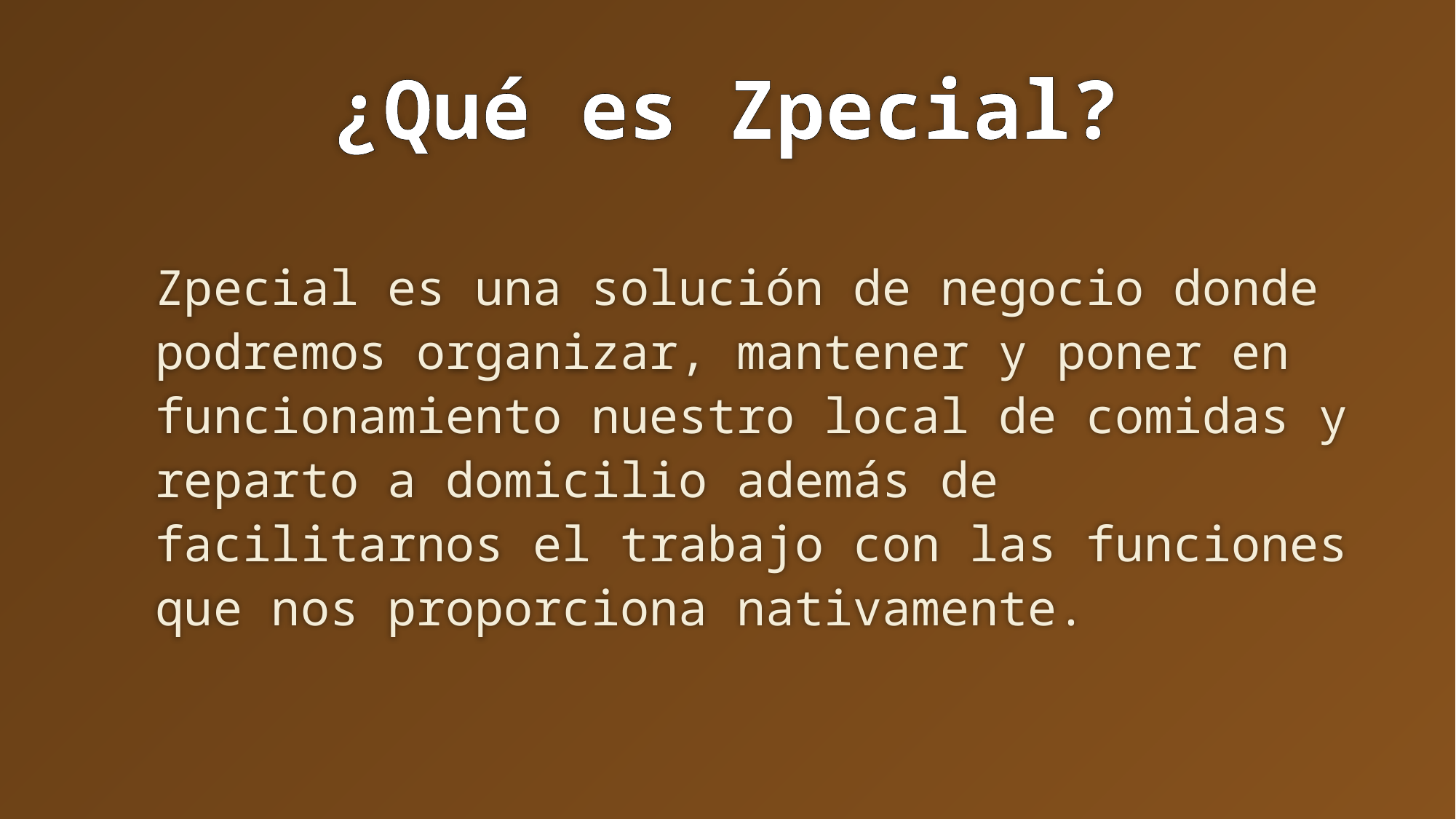

# ¿Qué es Zpecial?
Zpecial es una solución de negocio donde podremos organizar, mantener y poner en funcionamiento nuestro local de comidas y reparto a domicilio además de facilitarnos el trabajo con las funciones que nos proporciona nativamente.